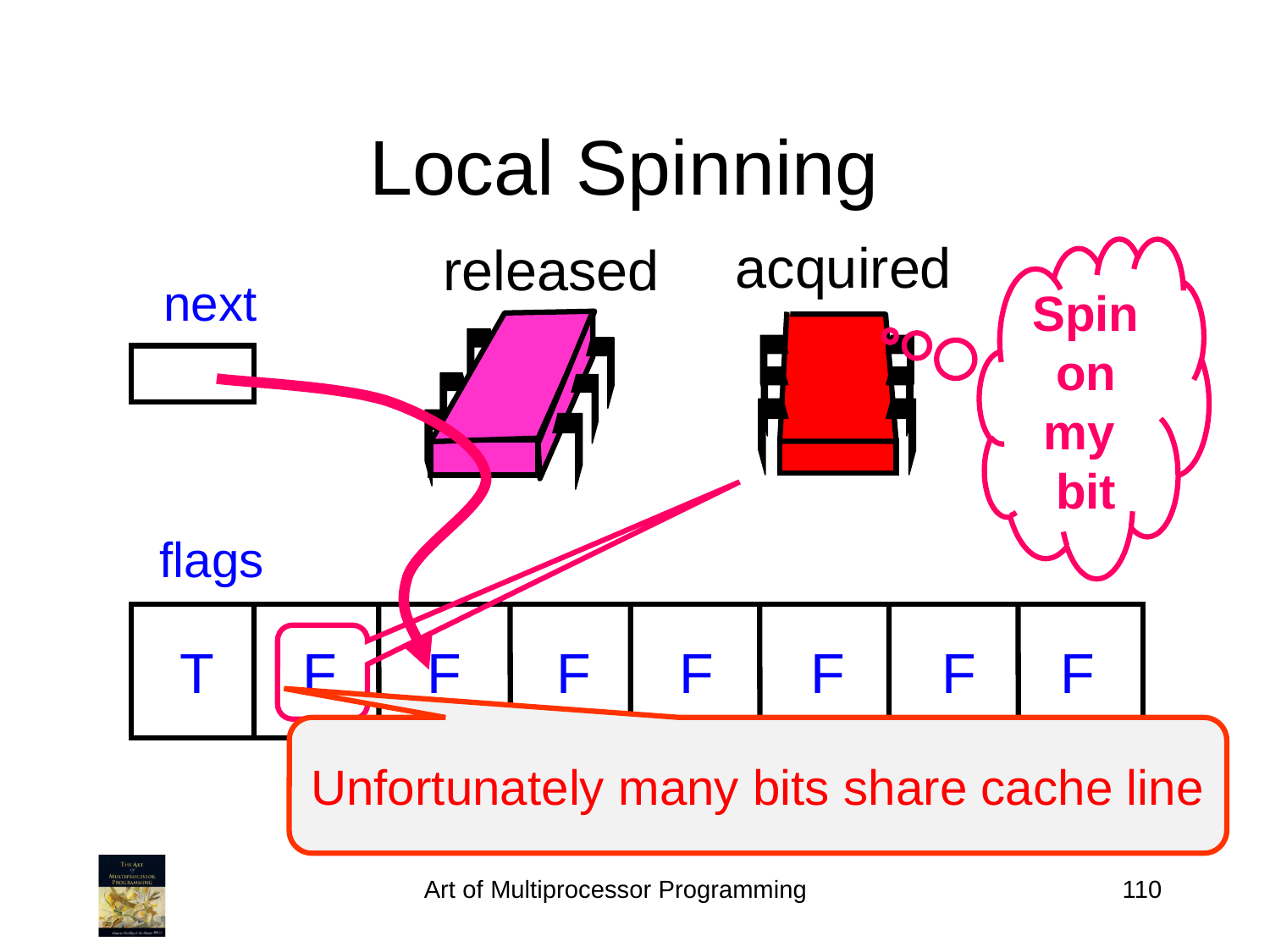

# Local Spinning
acquired

released

Spin on my
bit
next

flags

T
F
F
F
F
F
F
F
Unfortunately many bits share cache line
Art of Multiprocessor Programming
110